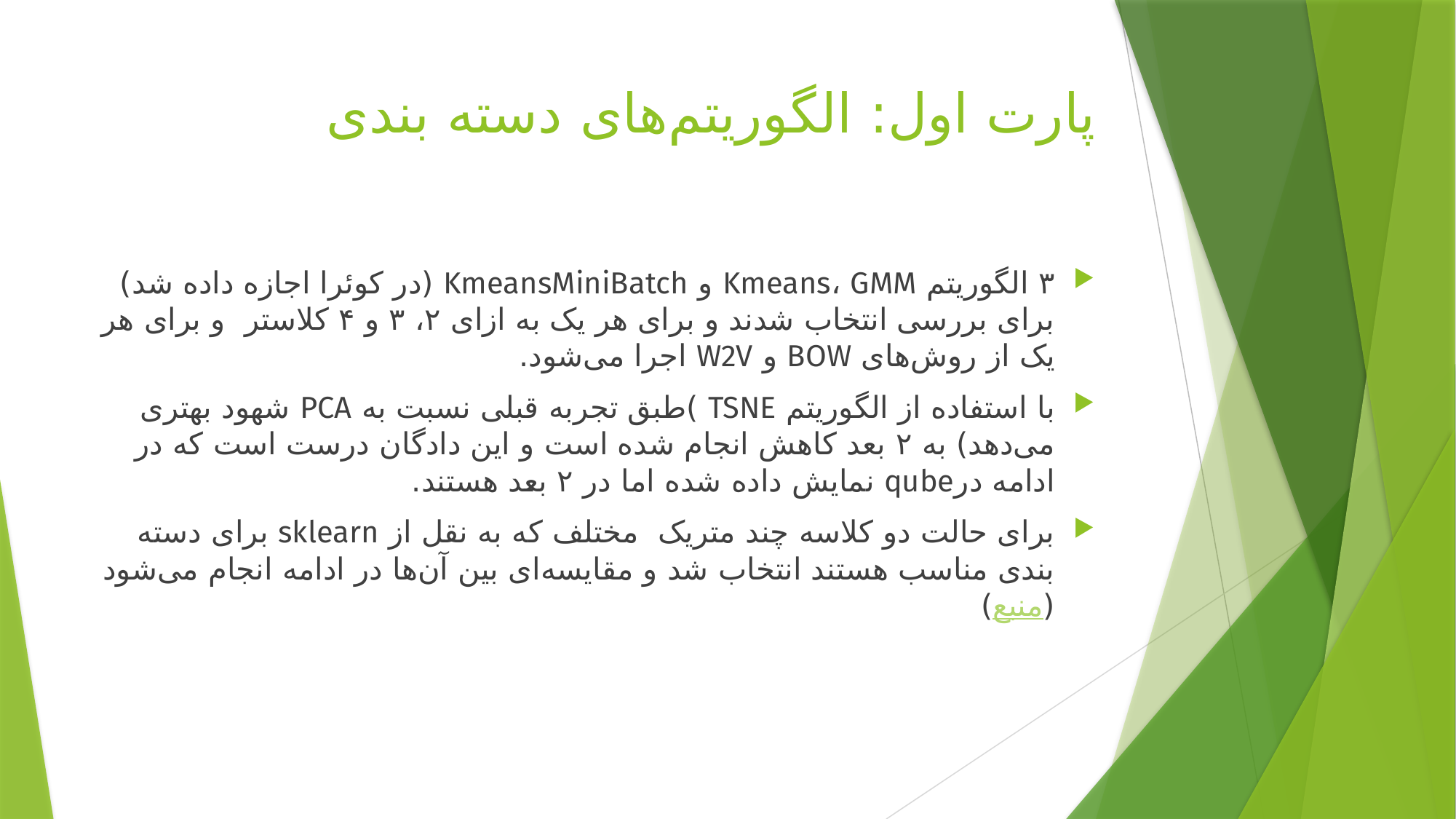

# پارت اول: الگوریتم‌های دسته بندی
۳ الگوریتم Kmeans، GMM و KmeansMiniBatch (در کوئرا اجازه داده شد) برای بررسی انتخاب شدند و برای هر یک به ازای ۲، ۳ و ۴ کلاستر  و برای هر یک از روش‌های BOW و W2V اجرا می‌شود.
با استفاده از الگوریتم TSNE )طبق تجربه قبلی نسبت به PCA شهود بهتری می‌دهد) به ۲ بعد کاهش انجام شده است و این دادگان درست است که در ادامه درqube نمایش داده شده اما در ۲ بعد هستند.
برای حالت دو کلاسه چند متریک  مختلف که به نقل از sklearn برای دسته بندی مناسب هستند انتخاب شد و مقایسه‌ای بین آن‌ها در ادامه انجام می‌شود (منبع)